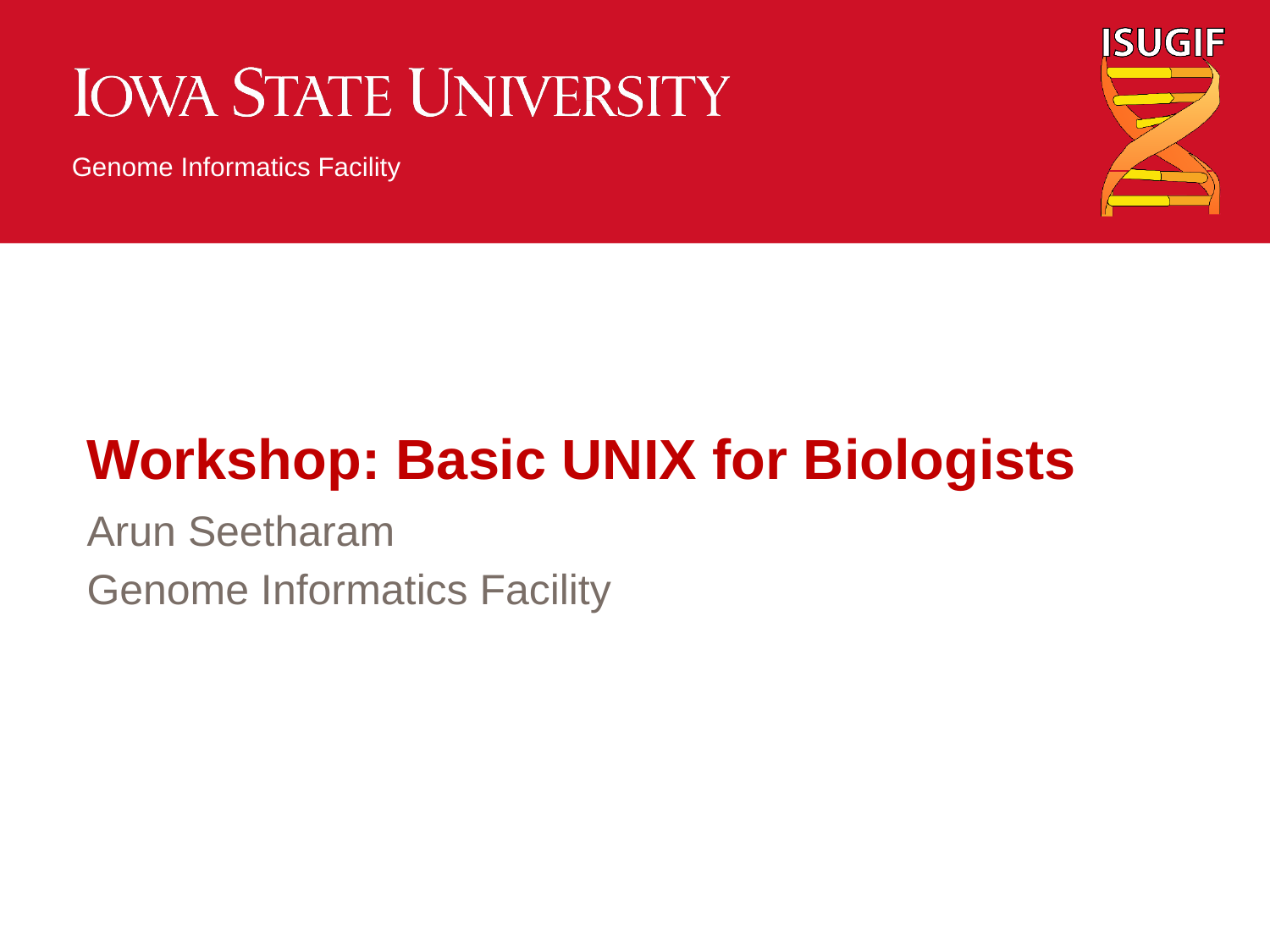

# Workshop: Basic UNIX for Biologists
Arun Seetharam
Genome Informatics Facility